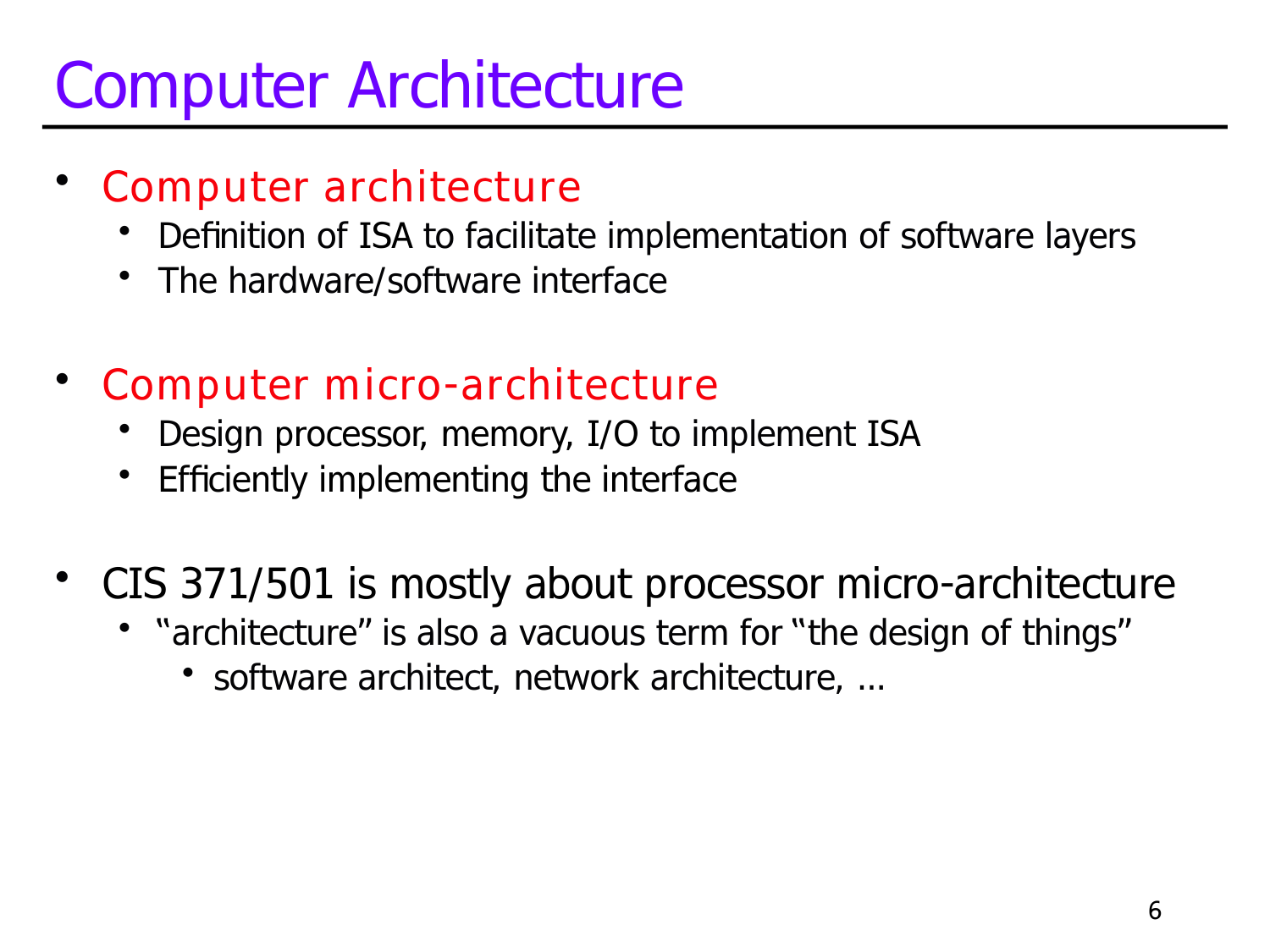

# Computer Architecture
Computer architecture
Definition of ISA to facilitate implementation of software layers
The hardware/software interface

Computer micro-architecture
Design processor, memory, I/O to implement ISA
Efficiently implementing the interface

CIS 371/501 is mostly about processor micro-architecture
“architecture” is also a vacuous term for “the design of things”
software architect, network architecture, …
6